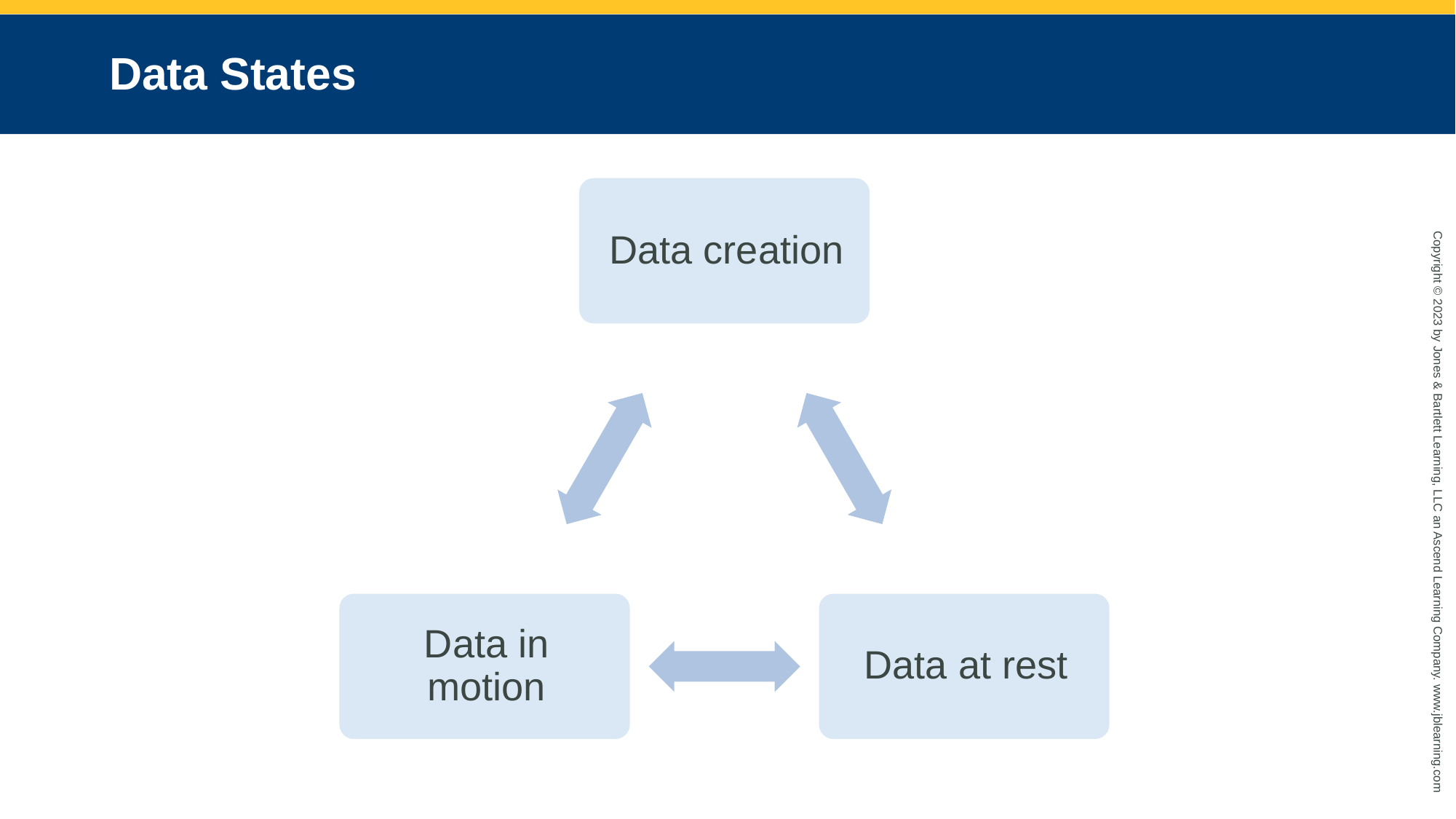

# Data States
Data creation

Data at rest

Data in motion